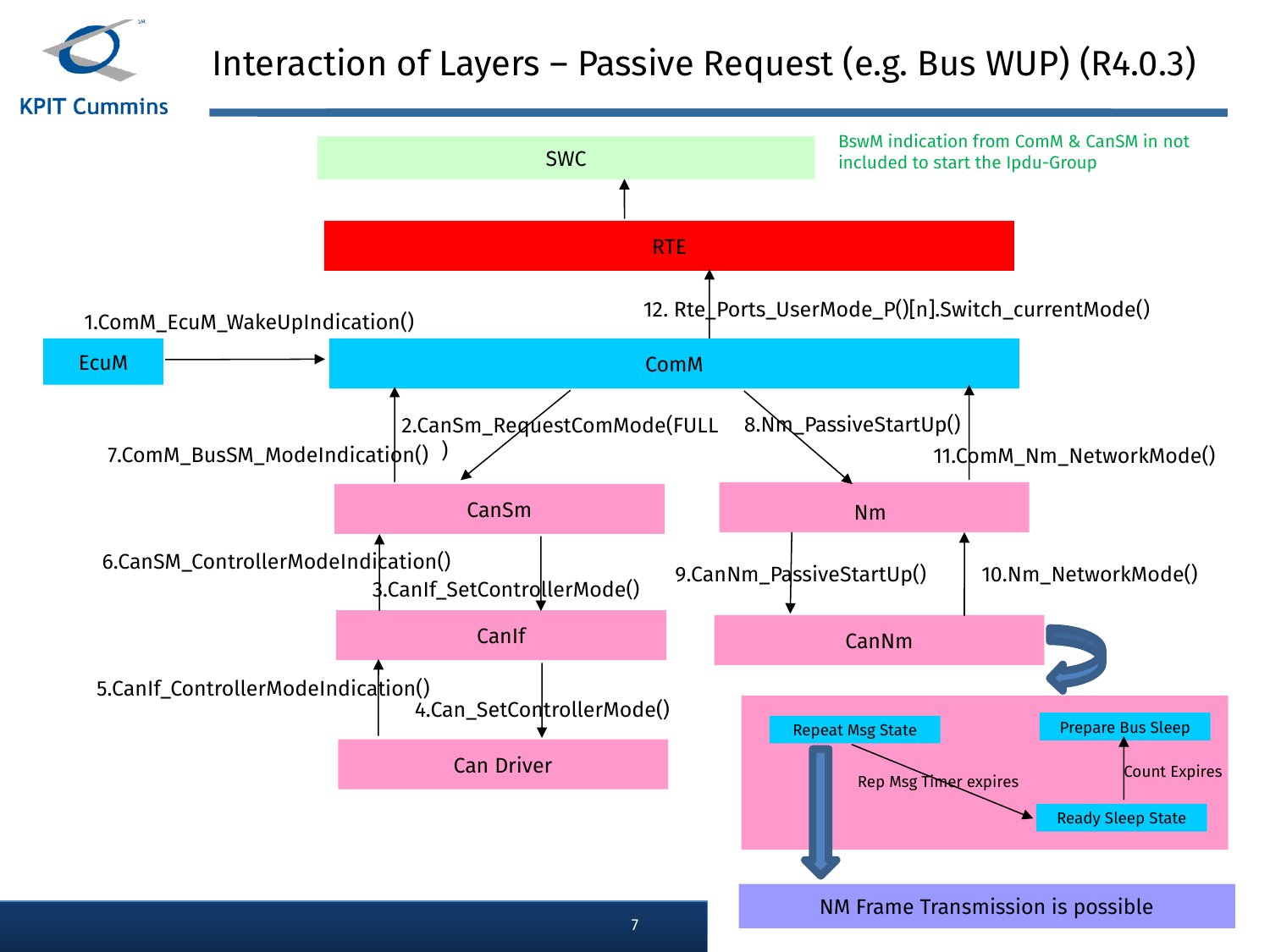

Interaction of Layers – Passive Request (e.g. Bus WUP) (R4.0.3)
BswM indication from ComM & CanSM in not included to start the Ipdu-Group
SWC

RTE

12. Rte_Ports_UserMode_P()[n].Switch_currentMode()
1.ComM_EcuM_WakeUpIndication()
ComM
EcuM

8.Nm_PassiveStartUp()
2.CanSm_RequestComMode(FULL)
7.ComM_BusSM_ModeIndication()
11.ComM_Nm_NetworkMode()
Nm

CanSm

6.CanSM_ControllerModeIndication()
9.CanNm_PassiveStartUp()
10.Nm_NetworkMode()
3.CanIf_SetControllerMode()

CanIf

CanNm

5.CanIf_ControllerModeIndication()
4.Can_SetControllerMode()

Prepare Bus Sleep
Repeat Msg State

Can Driver

Count Expires
Rep Msg Timer expires
Ready Sleep State
NM Frame Transmission is possible
7